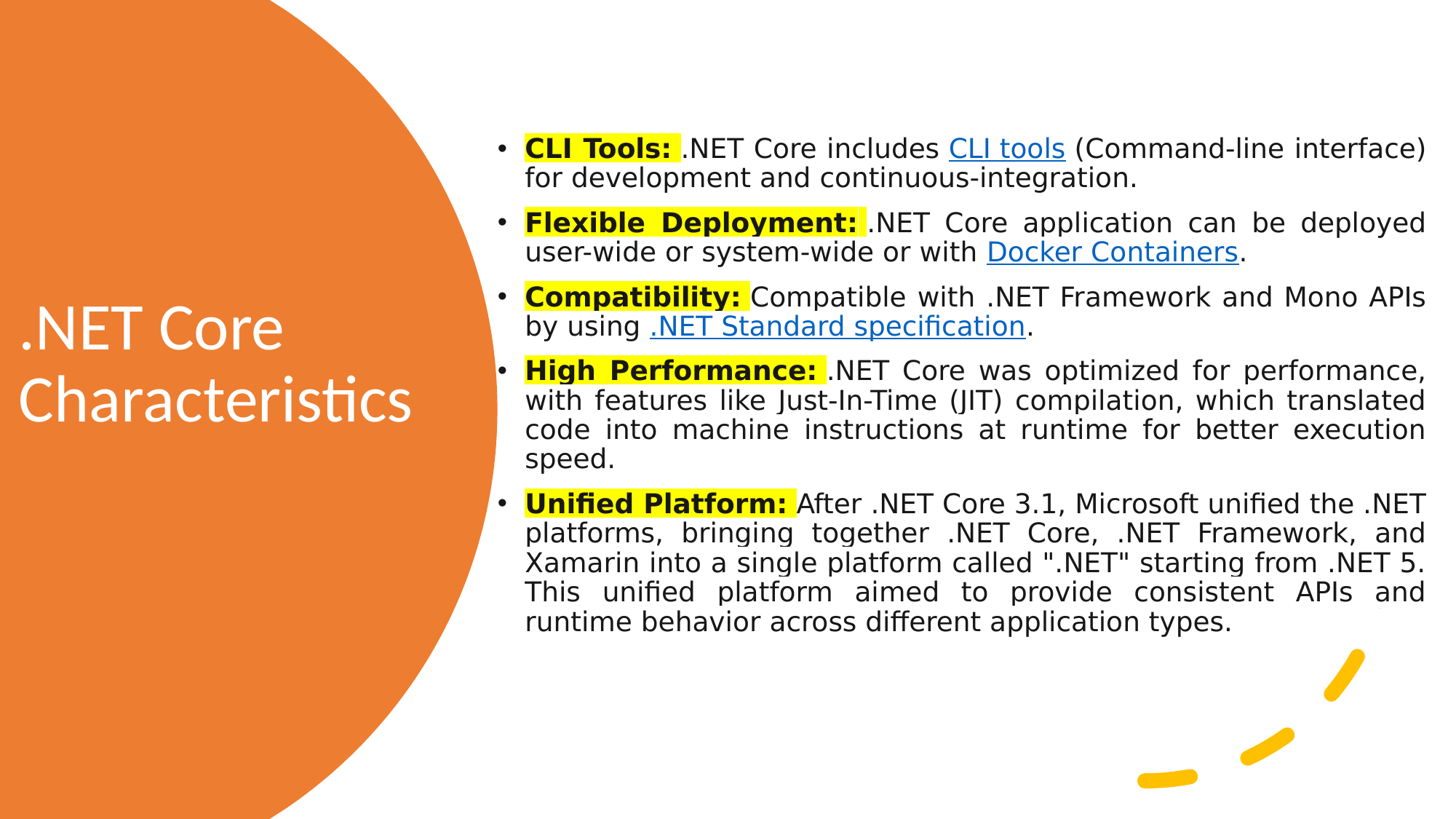

CLI Tools: .NET Core includes CLI tools (Command-line interface) for development and continuous-integration.
Flexible Deployment: .NET Core application can be deployed user-wide or system-wide or with Docker Containers.
Compatibility: Compatible with .NET Framework and Mono APIs by using .NET Standard specification.
High Performance: .NET Core was optimized for performance, with features like Just-In-Time (JIT) compilation, which translated code into machine instructions at runtime for better execution speed.
Unified Platform: After .NET Core 3.1, Microsoft unified the .NET platforms, bringing together .NET Core, .NET Framework, and Xamarin into a single platform called ".NET" starting from .NET 5. This unified platform aimed to provide consistent APIs and runtime behavior across different application types.

# .NET Core Characteristics